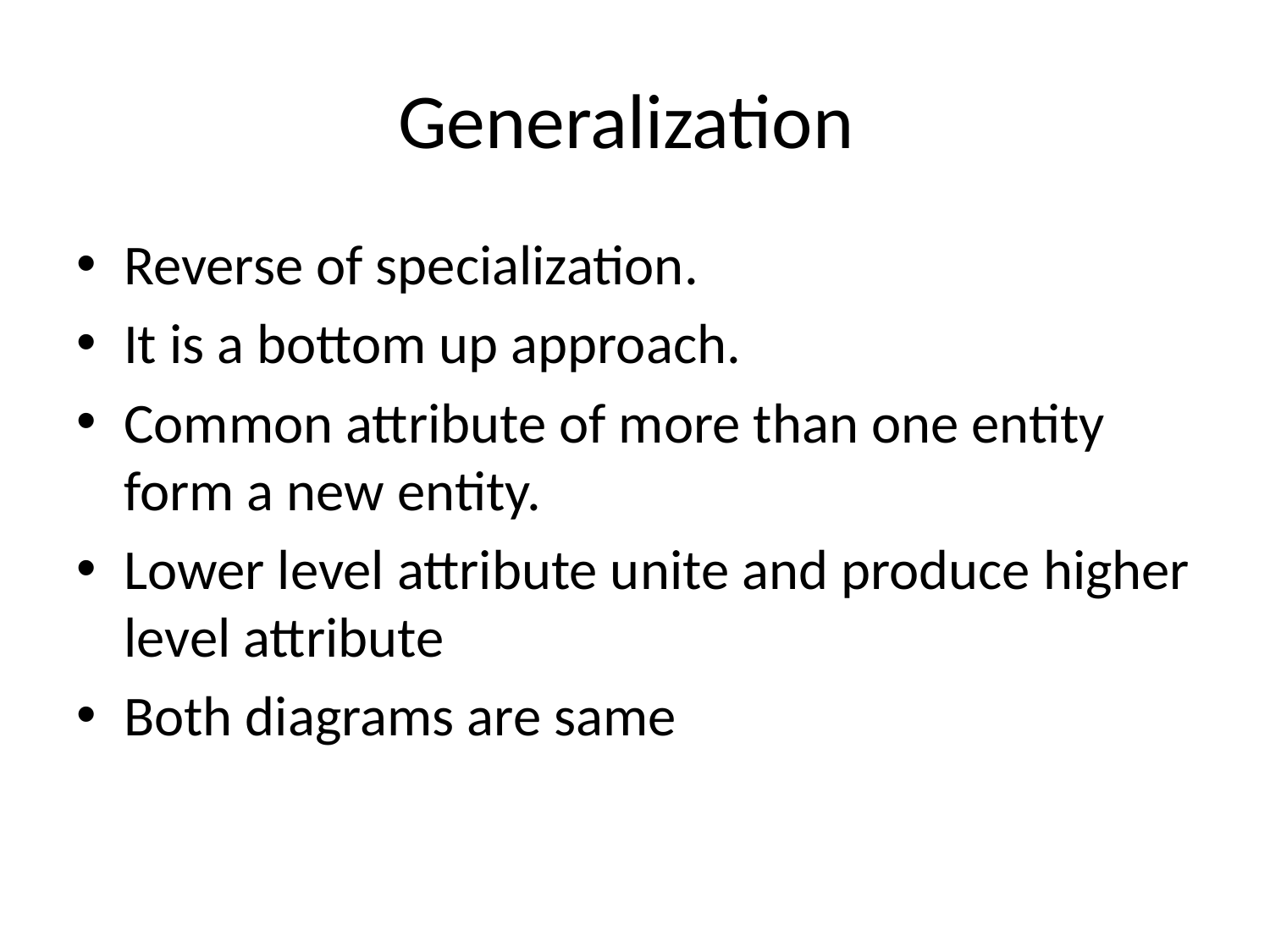

# Generalization
Reverse of specialization.
It is a bottom up approach.
Common attribute of more than one entity form a new entity.
Lower level attribute unite and produce higher level attribute
Both diagrams are same